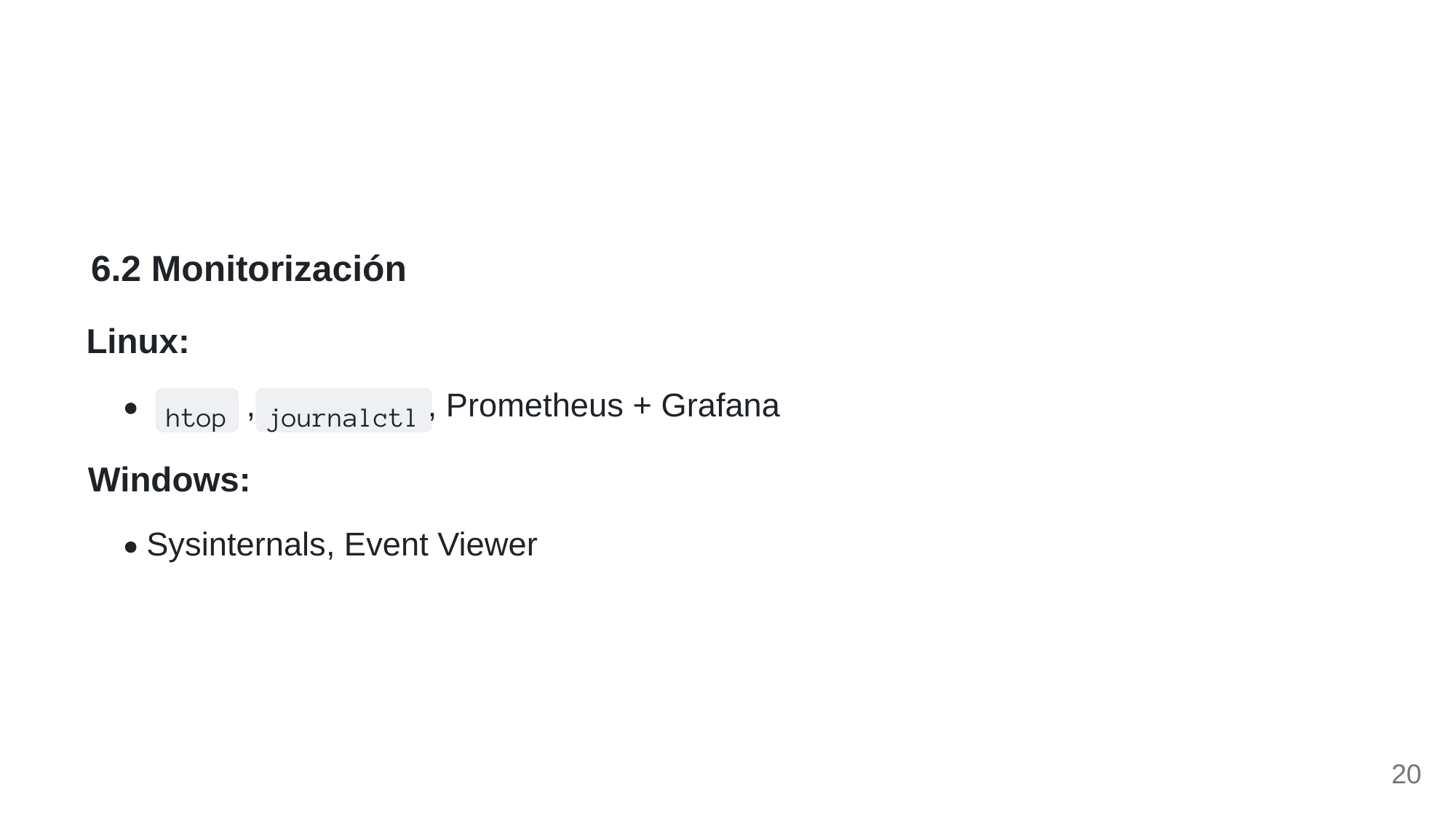

6.2 Monitorización
Linux:
,
, Prometheus + Grafana

htop
journalctl

Windows:
Sysinternals, Event Viewer

20